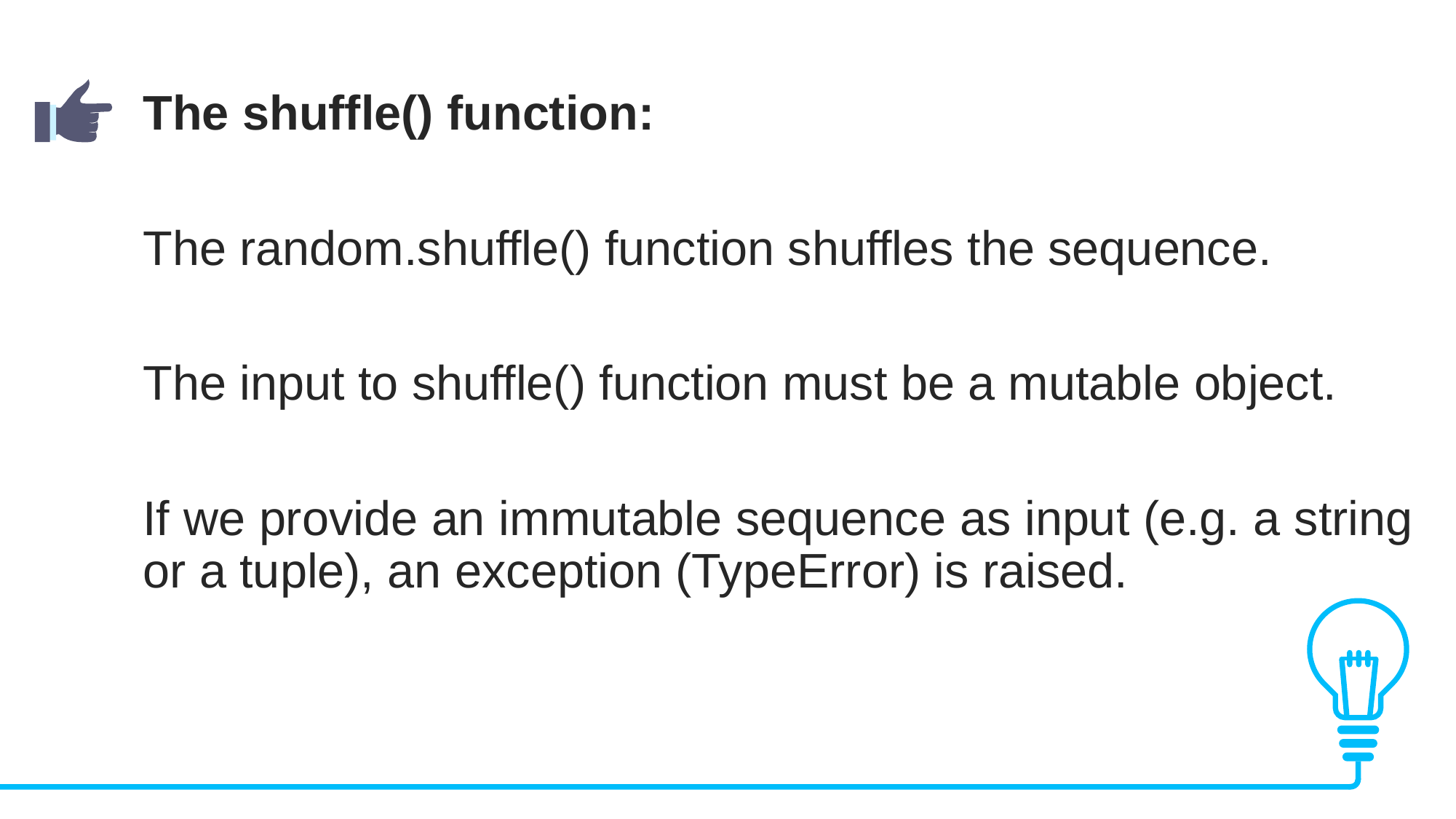

The shuffle() function:

The random.shuffle() function shuffles the sequence.

The input to shuffle() function must be a mutable object.

If we provide an immutable sequence as input (e.g. a string or a tuple), an exception (TypeError) is raised.